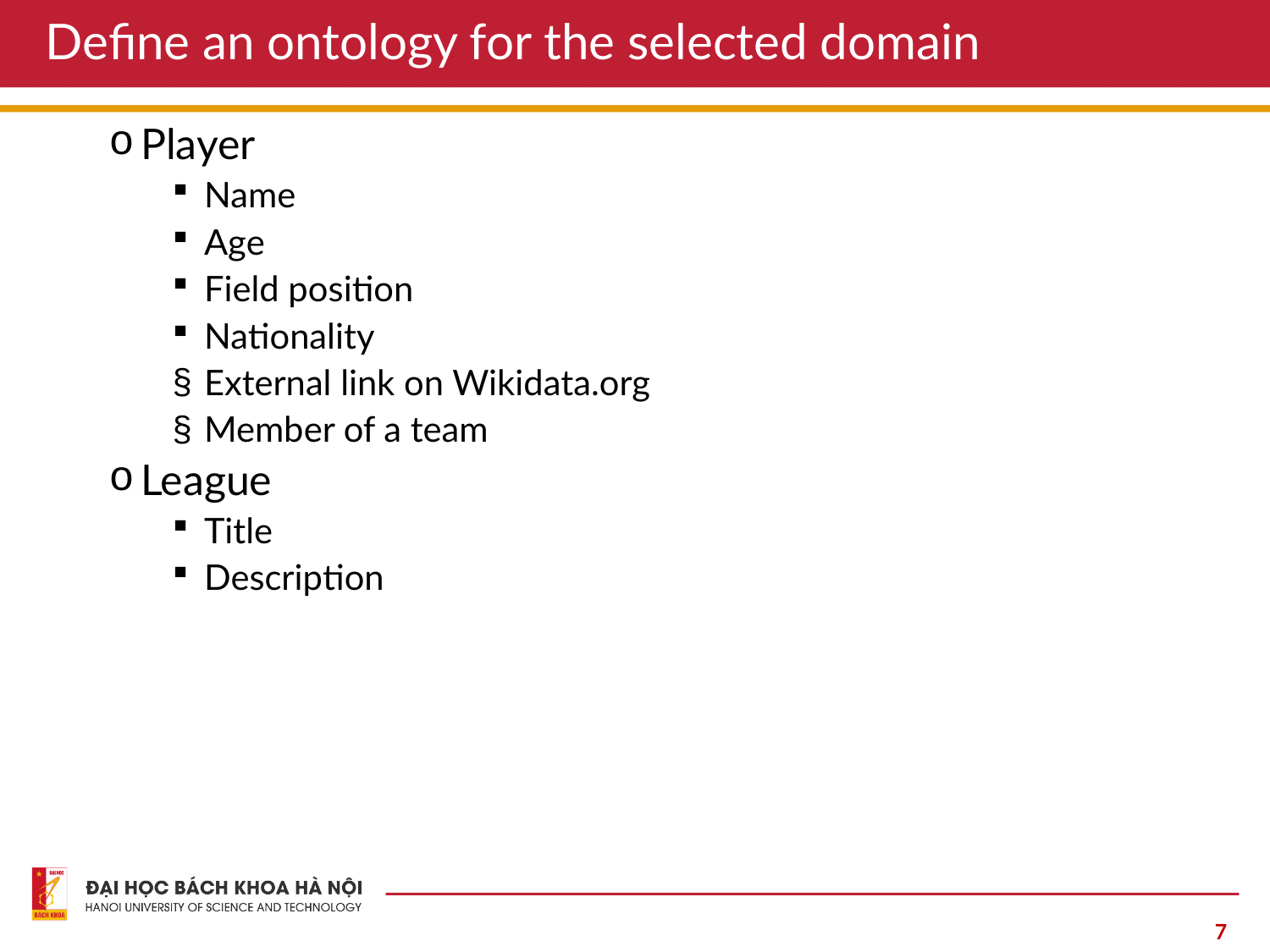

# Define an ontology for the selected domain
Player
Name
Age
Field position
Nationality
External link on Wikidata.org
Member of a team
League
Title
Description

7